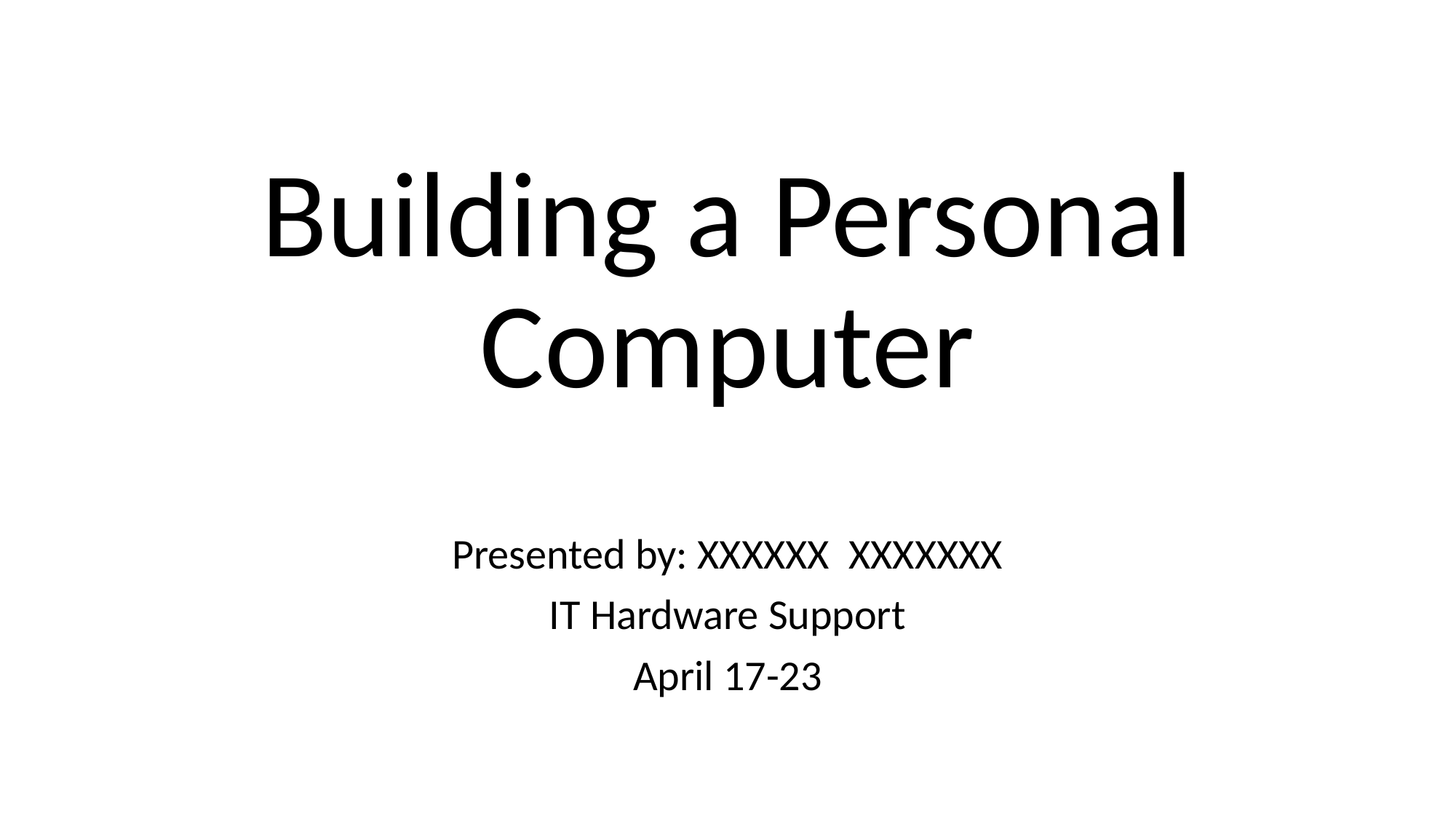

# Building a Personal Computer
Presented by: XXXXXX  XXXXXXX
IT Hardware Support
April 17-23